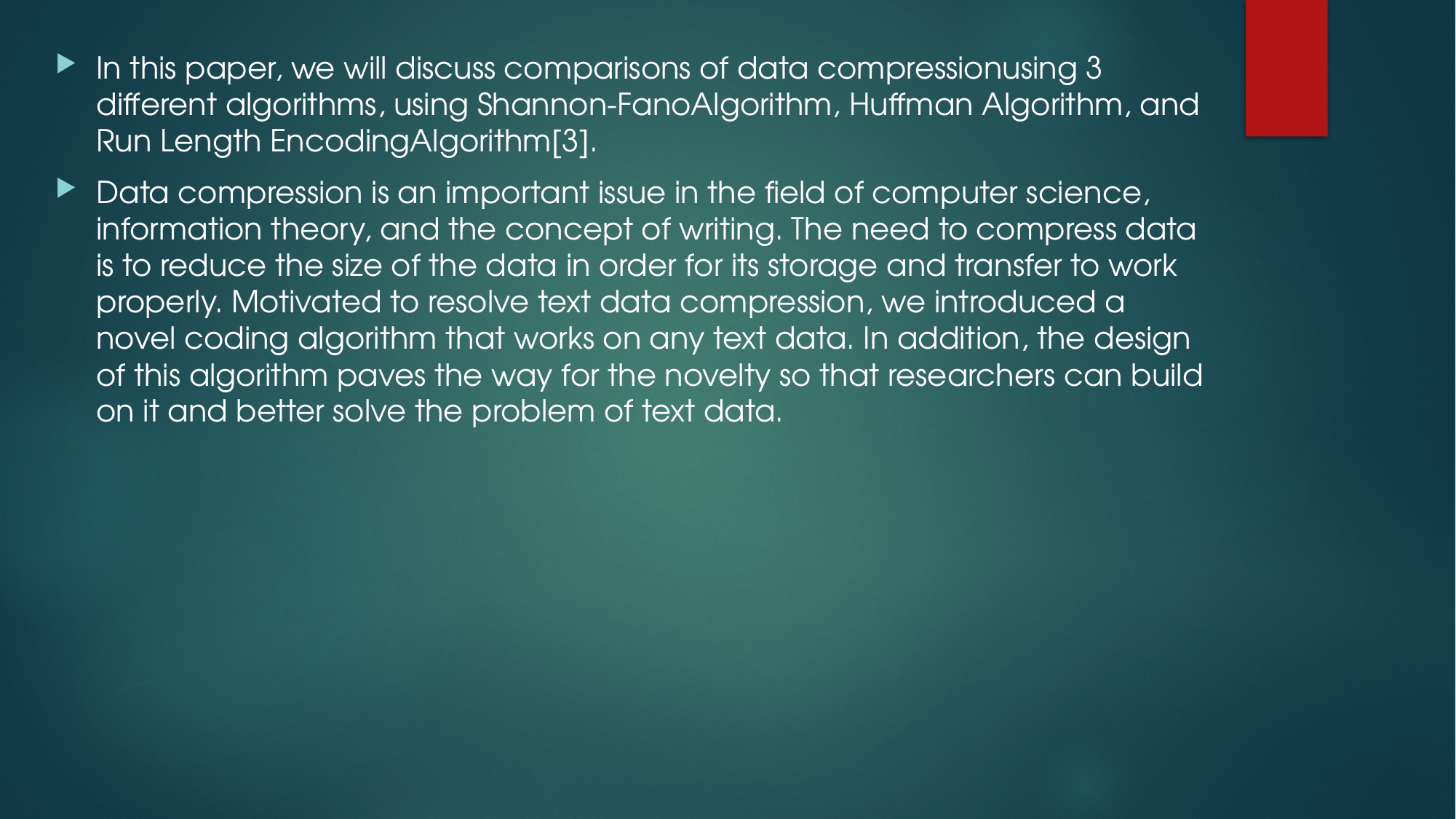

In this paper, we will discuss comparisons of data compressionusing 3 different algorithms, using Shannon-FanoAlgorithm, Huffman Algorithm, and Run Length EncodingAlgorithm[3].
Data compression is an important issue in the field of computer science, information theory, and the concept of writing. The need to compress data is to reduce the size of the data in order for its storage and transfer to work properly. Motivated to resolve text data compression, we introduced a novel coding algorithm that works on any text data. In addition, the design of this algorithm paves the way for the novelty so that researchers can build on it and better solve the problem of text data.